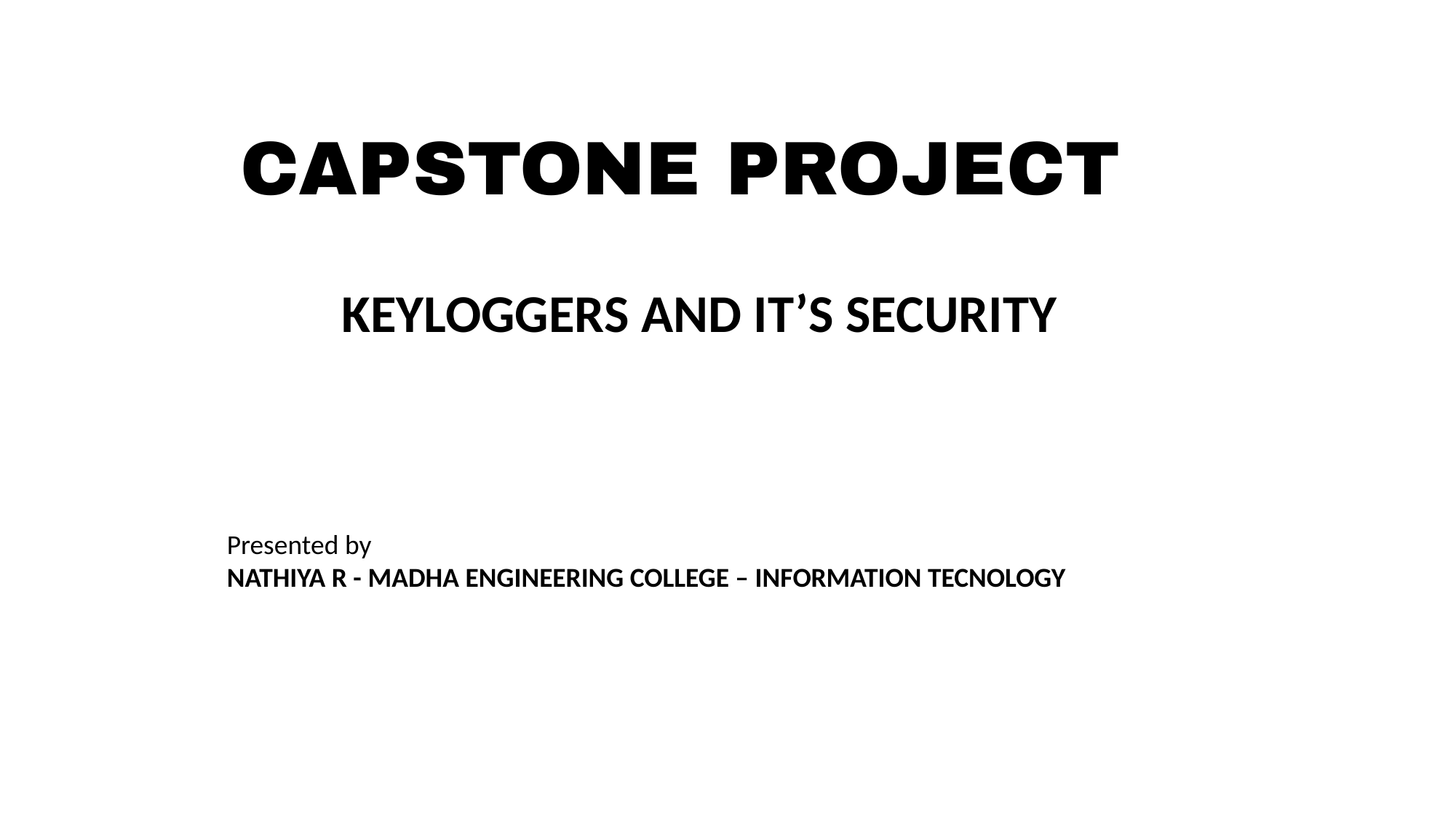

# CAPSTONE PROJECT
 KEYLOGGERS AND IT’S SECURITY
Presented by
NATHIYA R - MADHA ENGINEERING COLLEGE – INFORMATION TECNOLOGY